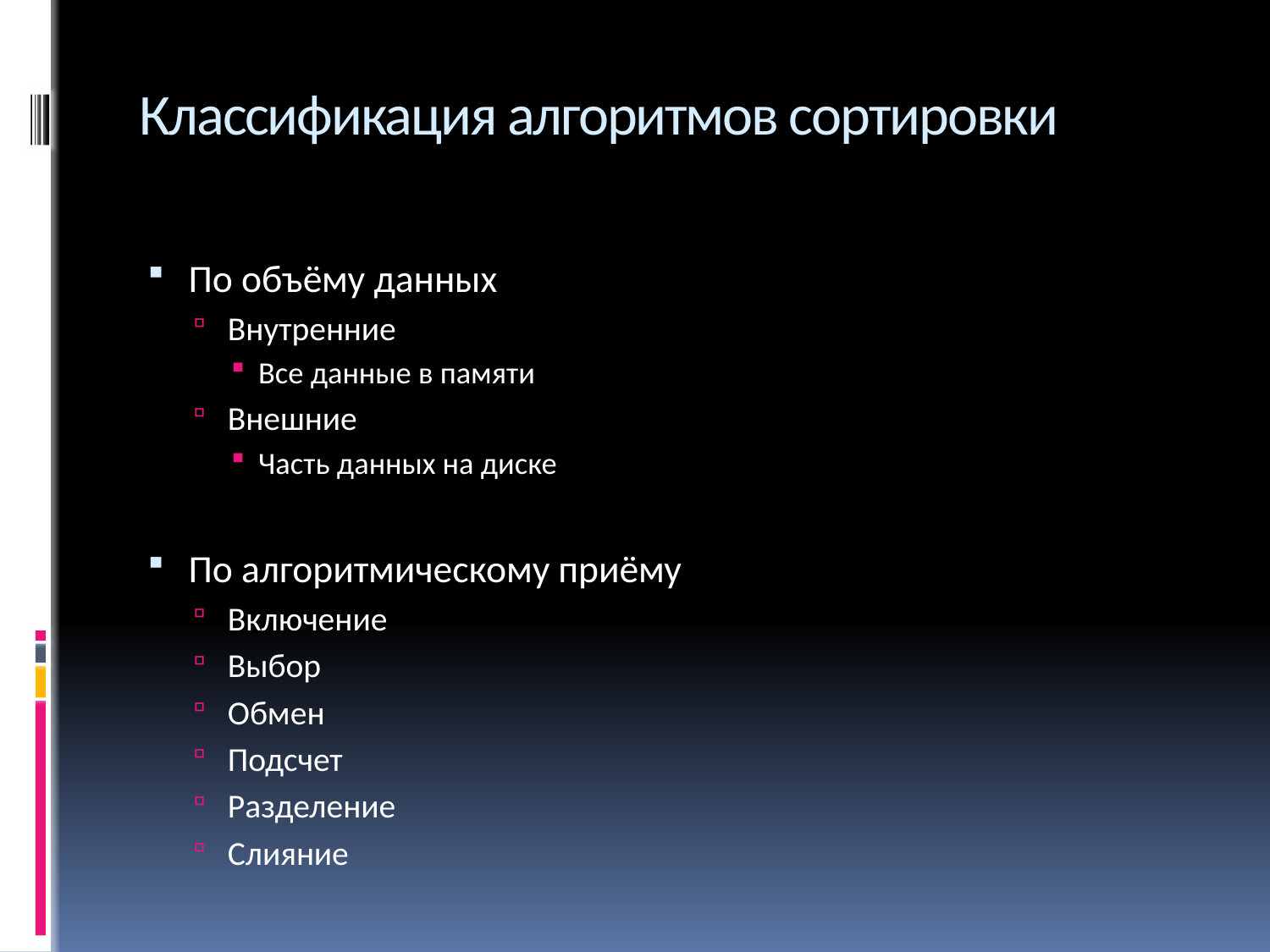

# Классификация алгоритмов сортировки
По объёму данных
Внутренние
Все данные в памяти
Внешние
Часть данных на диске

По алгоритмическому приёму
Включение
Выбор
Обмен
Подсчет
Разделение
Слияние